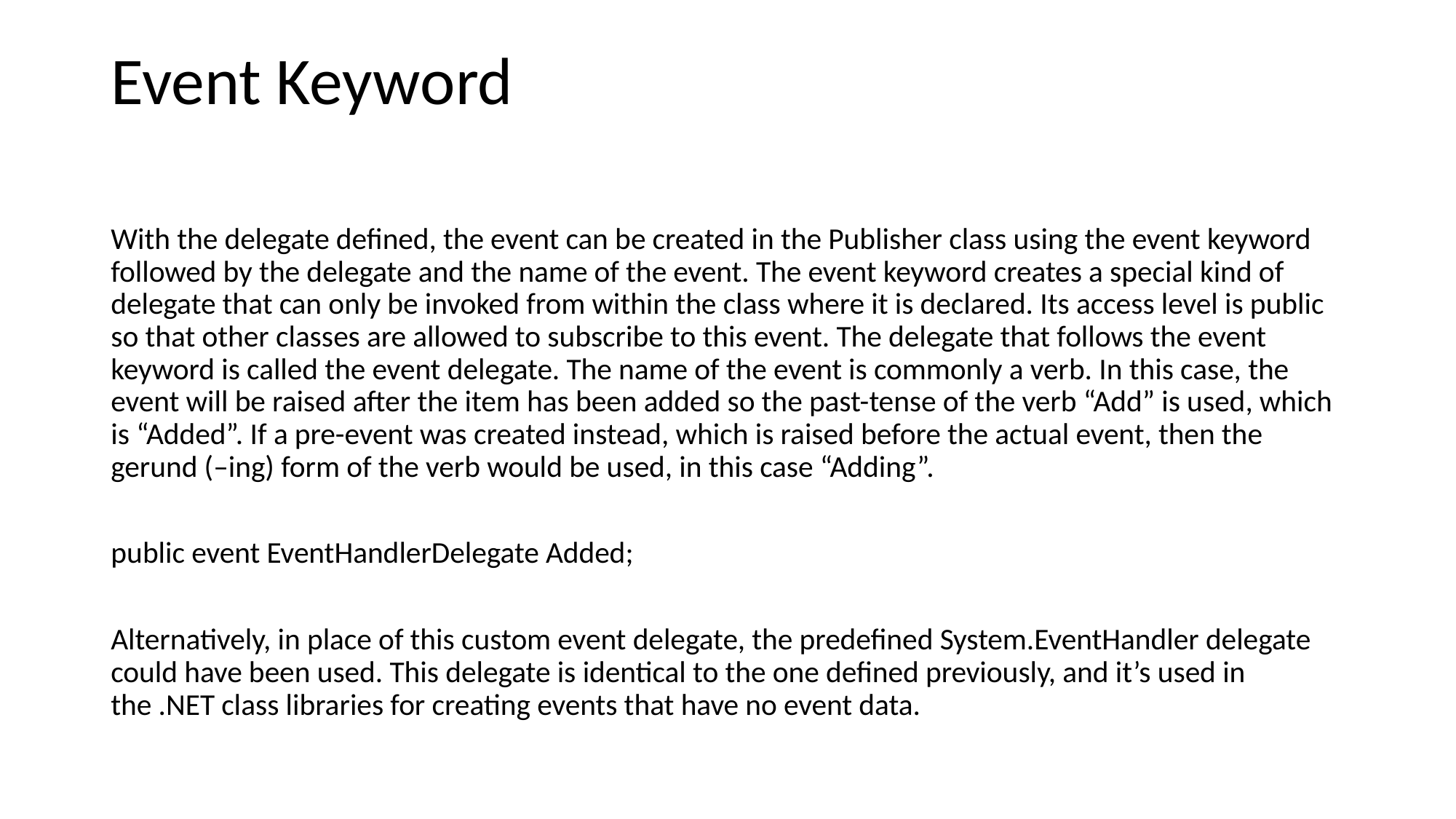

# Event Keyword
With the delegate defined, the event can be created in the Publisher class using the event keyword followed by the delegate and the name of the event. The event keyword creates a special kind of delegate that can only be invoked from within the class where it is declared. Its access level is public so that other classes are allowed to subscribe to this event. The delegate that follows the event keyword is called the event delegate. The name of the event is commonly a verb. In this case, the event will be raised after the item has been added so the past-tense of the verb “Add” is used, which is “Added”. If a pre-event was created instead, which is raised before the actual event, then the gerund (–ing) form of the verb would be used, in this case “Adding”.

public event EventHandlerDelegate Added;

Alternatively, in place of this custom event delegate, the predefined System.EventHandler delegate could have been used. This delegate is identical to the one defined previously, and it’s used in the .NET class libraries for creating events that have no event data.